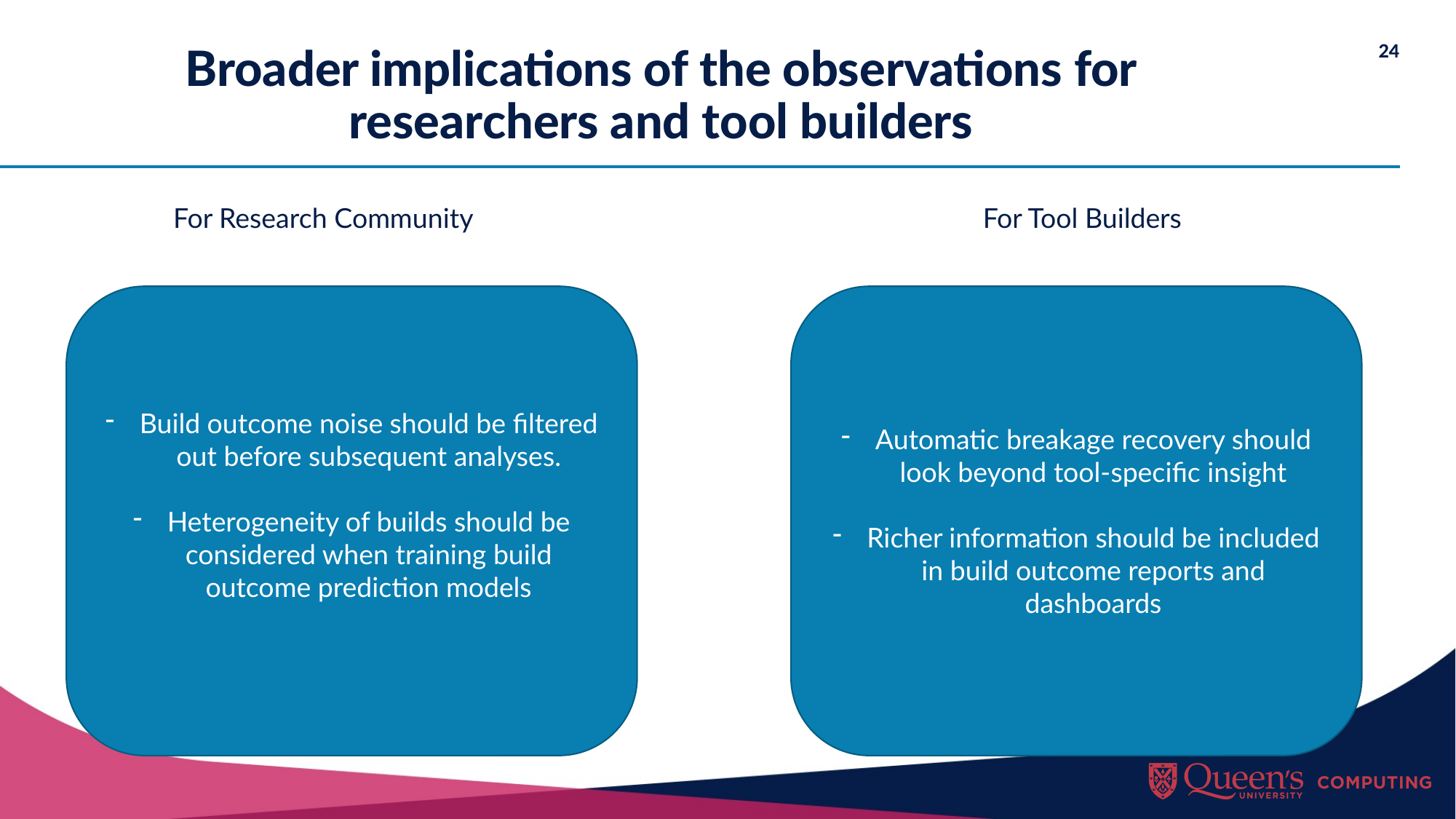

# Broader implications of the observations for researchers and tool builders
For Research Community
For Tool Builders
Build outcome noise should be filtered out before subsequent analyses.

Heterogeneity of builds should be considered when training build outcome prediction models

Automatic breakage recovery should look beyond tool-specific insight

Richer information should be included in build outcome reports and dashboards